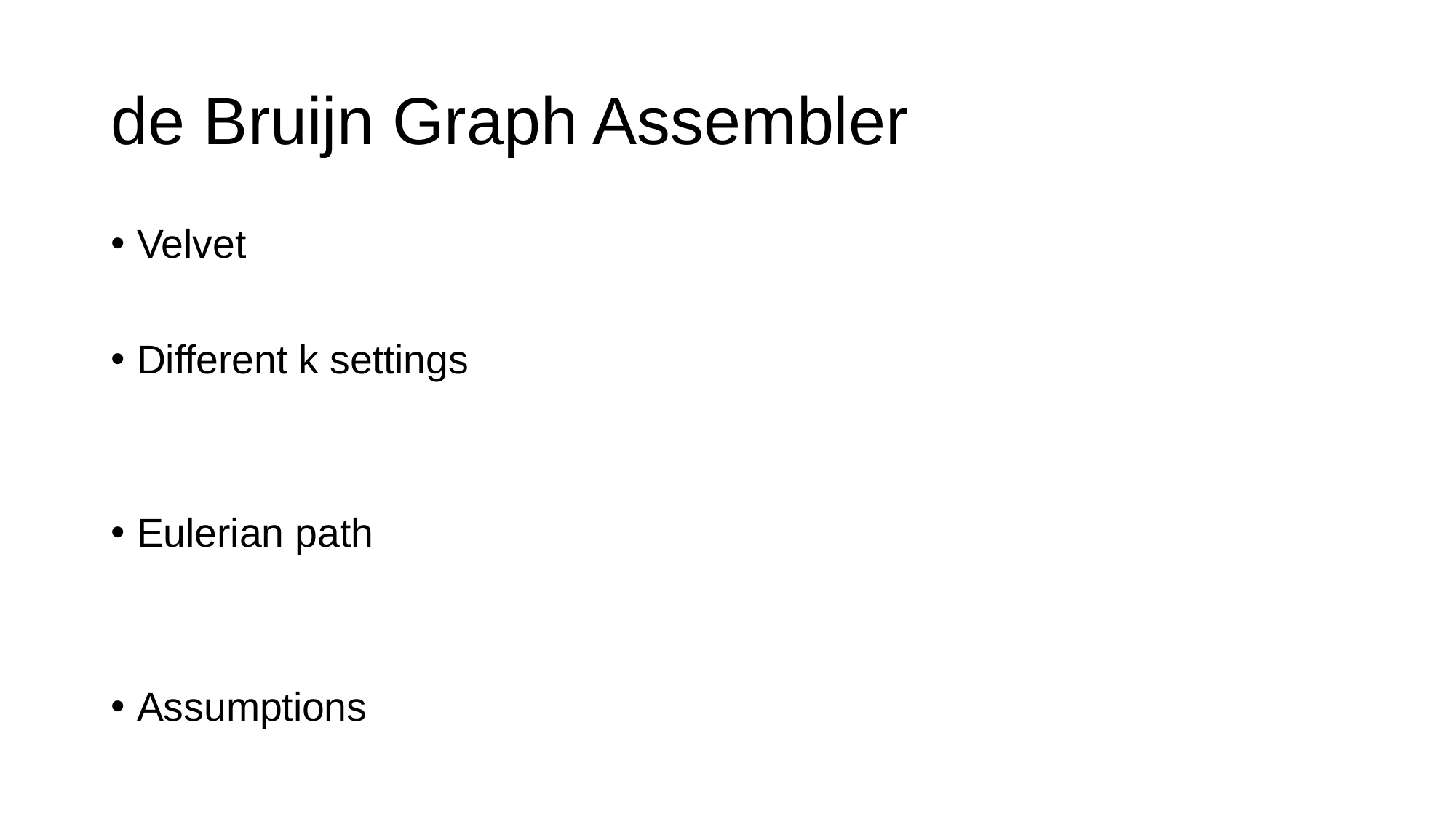

# de Bruijn Graph Assembler
Velvet

Different k settings

Eulerian path

Assumptions